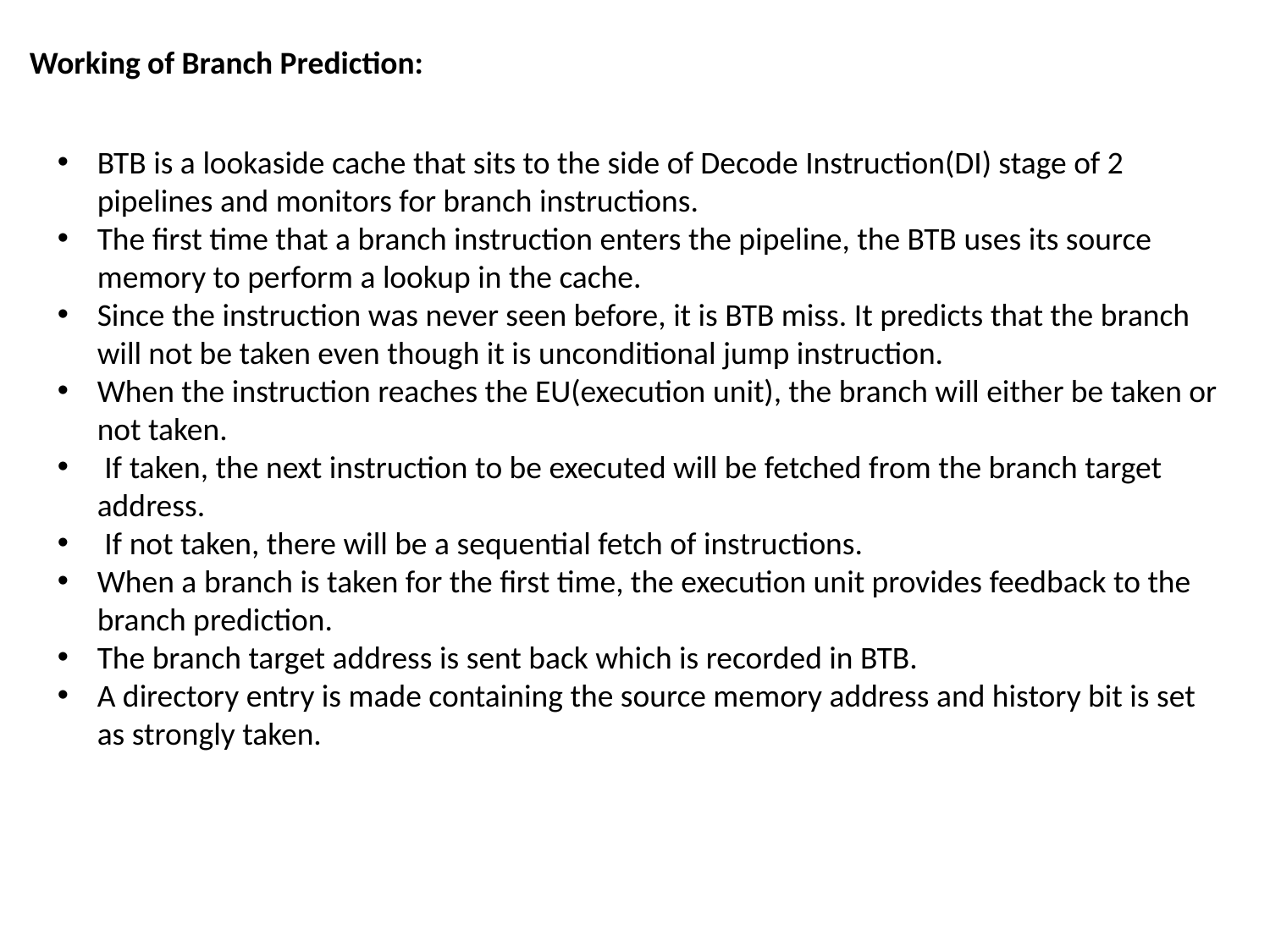

Working of Branch Prediction:
BTB is a lookaside cache that sits to the side of Decode Instruction(DI) stage of 2 pipelines and monitors for branch instructions.
The first time that a branch instruction enters the pipeline, the BTB uses its source memory to perform a lookup in the cache.
Since the instruction was never seen before, it is BTB miss. It predicts that the branch will not be taken even though it is unconditional jump instruction.
When the instruction reaches the EU(execution unit), the branch will either be taken or not taken.
 If taken, the next instruction to be executed will be fetched from the branch target address.
 If not taken, there will be a sequential fetch of instructions.
When a branch is taken for the first time, the execution unit provides feedback to the branch prediction.
The branch target address is sent back which is recorded in BTB.
A directory entry is made containing the source memory address and history bit is set as strongly taken.